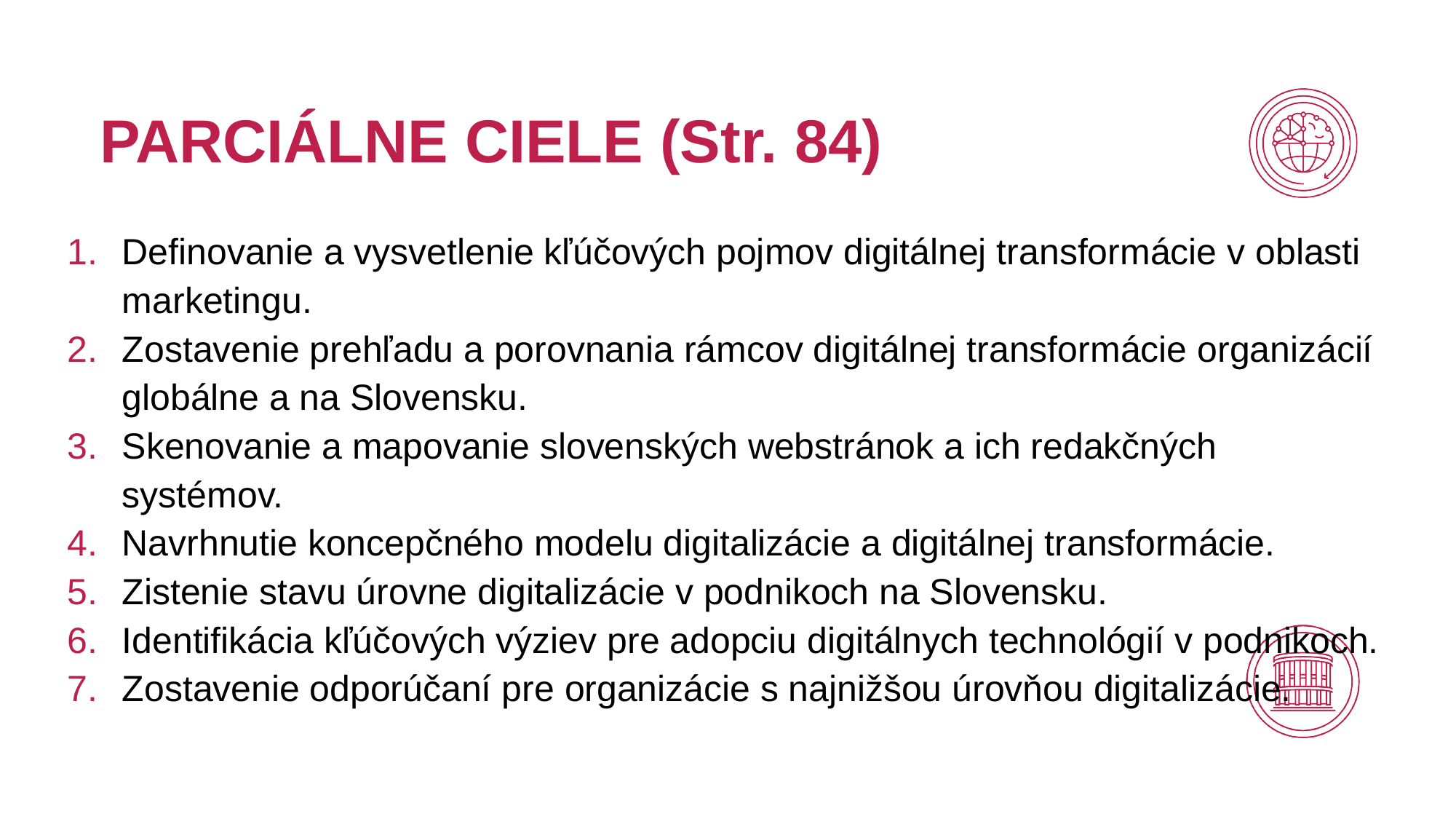

# PARCIÁLNE CIELE (Str. 84)
Definovanie a vysvetlenie kľúčových pojmov digitálnej transformácie v oblasti marketingu.
Zostavenie prehľadu a porovnania rámcov digitálnej transformácie organizácií globálne a na Slovensku.
Skenovanie a mapovanie slovenských webstránok a ich redakčných systémov.
Navrhnutie koncepčného modelu digitalizácie a digitálnej transformácie.
Zistenie stavu úrovne digitalizácie v podnikoch na Slovensku.
Identifikácia kľúčových výziev pre adopciu digitálnych technológií v podnikoch.
Zostavenie odporúčaní pre organizácie s najnižšou úrovňou digitalizácie.